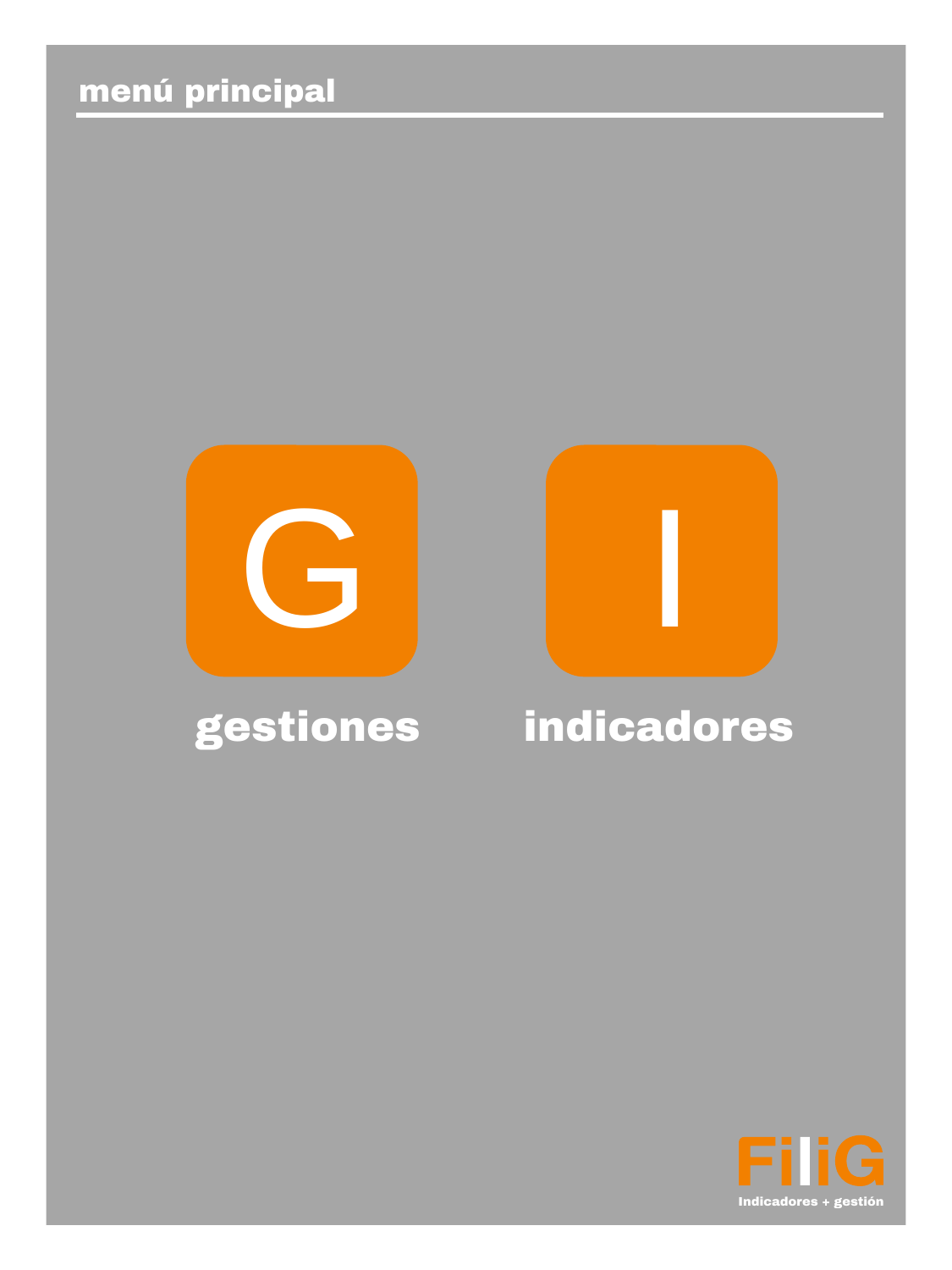

Indicadores + gestión
menú principal

G
gestiones

I
indicadores